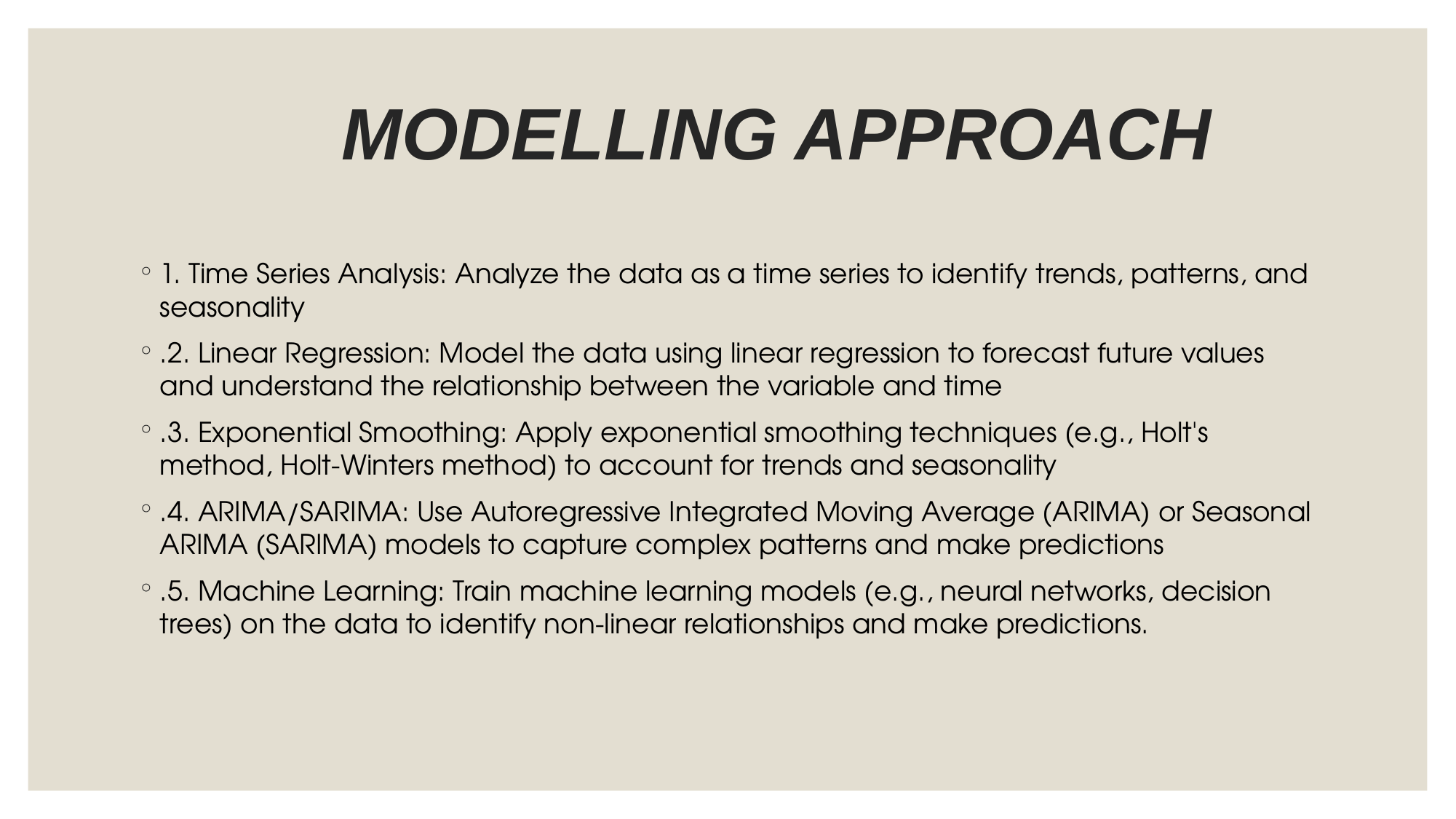

# MODELLING APPROACH
1. Time Series Analysis: Analyze the data as a time series to identify trends, patterns, and seasonality
.2. Linear Regression: Model the data using linear regression to forecast future values and understand the relationship between the variable and time
.3. Exponential Smoothing: Apply exponential smoothing techniques (e.g., Holt's method, Holt-Winters method) to account for trends and seasonality
.4. ARIMA/SARIMA: Use Autoregressive Integrated Moving Average (ARIMA) or Seasonal ARIMA (SARIMA) models to capture complex patterns and make predictions
.5. Machine Learning: Train machine learning models (e.g., neural networks, decision trees) on the data to identify non-linear relationships and make predictions.